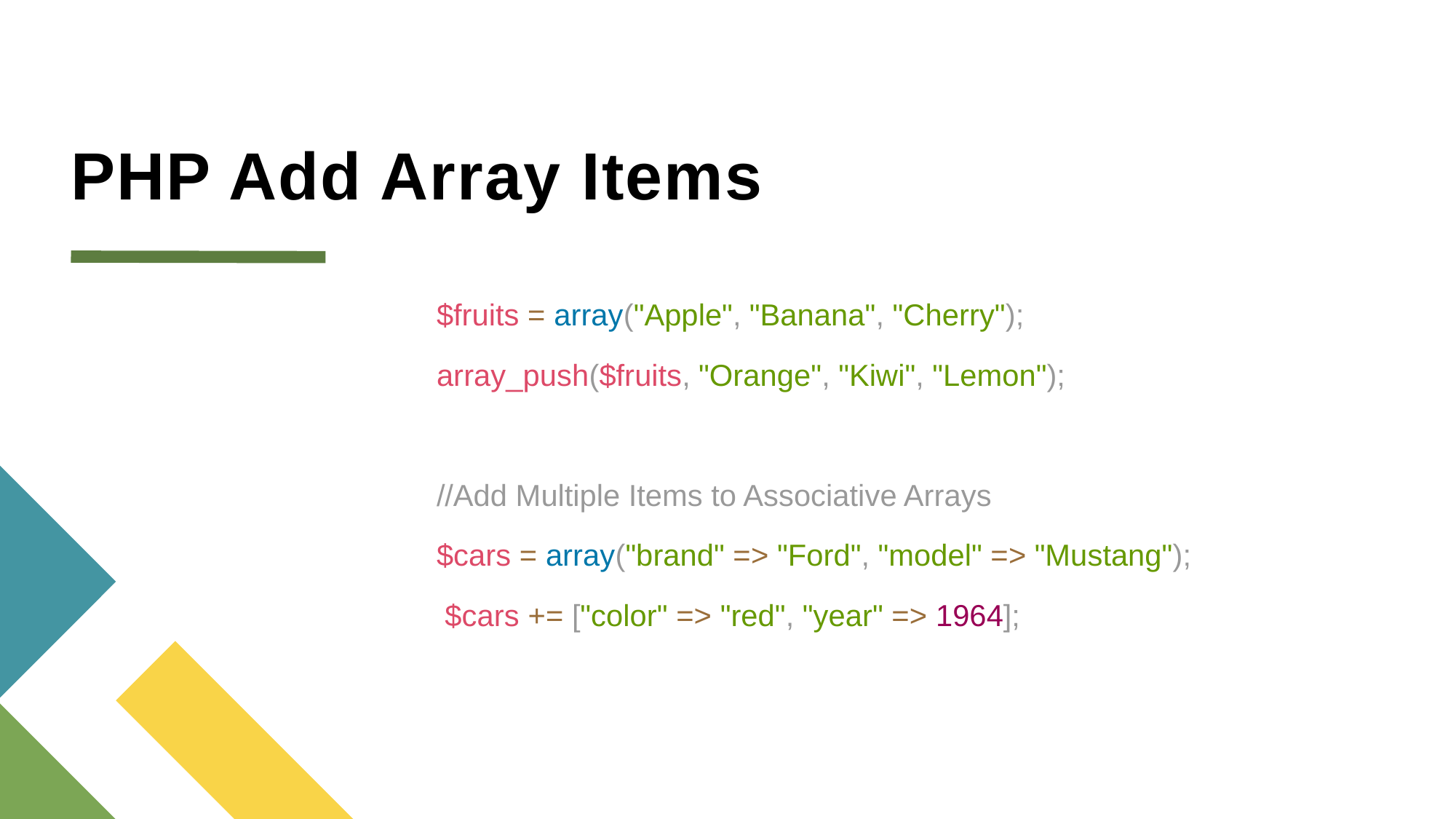

# PHP Add Array Items
$fruits = array("Apple", "Banana", "Cherry");
array_push($fruits, "Orange", "Kiwi", "Lemon");

//Add Multiple Items to Associative Arrays
$cars = array("brand" => "Ford", "model" => "Mustang");
 $cars += ["color" => "red", "year" => 1964];